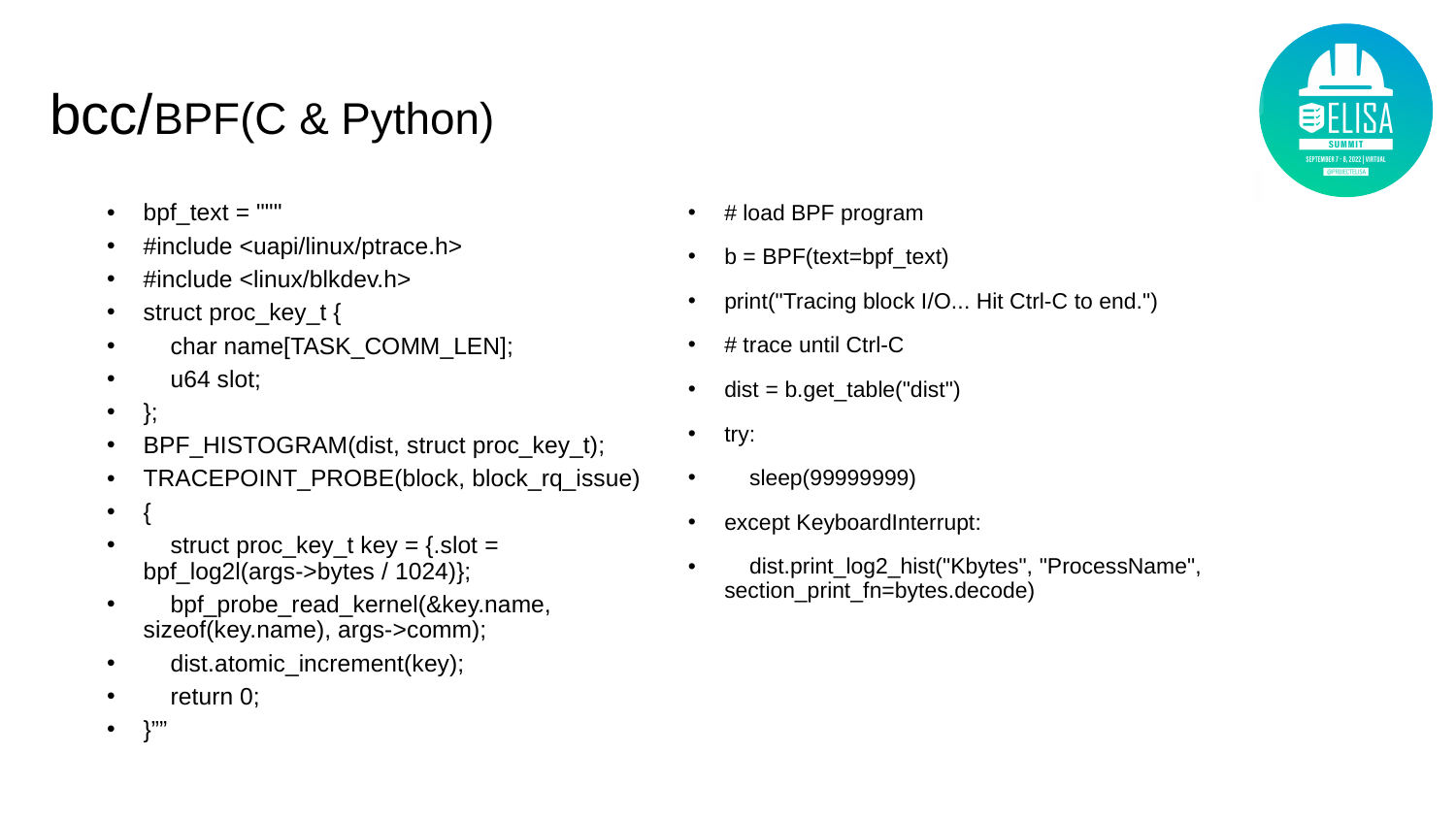

# bcc/BPF(C & Python)
bpf_text = """
#include <uapi/linux/ptrace.h>
#include <linux/blkdev.h>
struct proc_key_t {
    char name[TASK_COMM_LEN];
    u64 slot;
};
BPF_HISTOGRAM(dist, struct proc_key_t);
TRACEPOINT_PROBE(block, block_rq_issue)
{
    struct proc_key_t key = {.slot = bpf_log2l(args->bytes / 1024)};
    bpf_probe_read_kernel(&key.name, sizeof(key.name), args->comm);
    dist.atomic_increment(key);
    return 0;
}””
# load BPF program
b = BPF(text=bpf_text)
print("Tracing block I/O... Hit Ctrl-C to end.")
# trace until Ctrl-C
dist = b.get_table("dist")
try:
    sleep(99999999)
except KeyboardInterrupt:
    dist.print_log2_hist("Kbytes", "ProcessName", section_print_fn=bytes.decode)